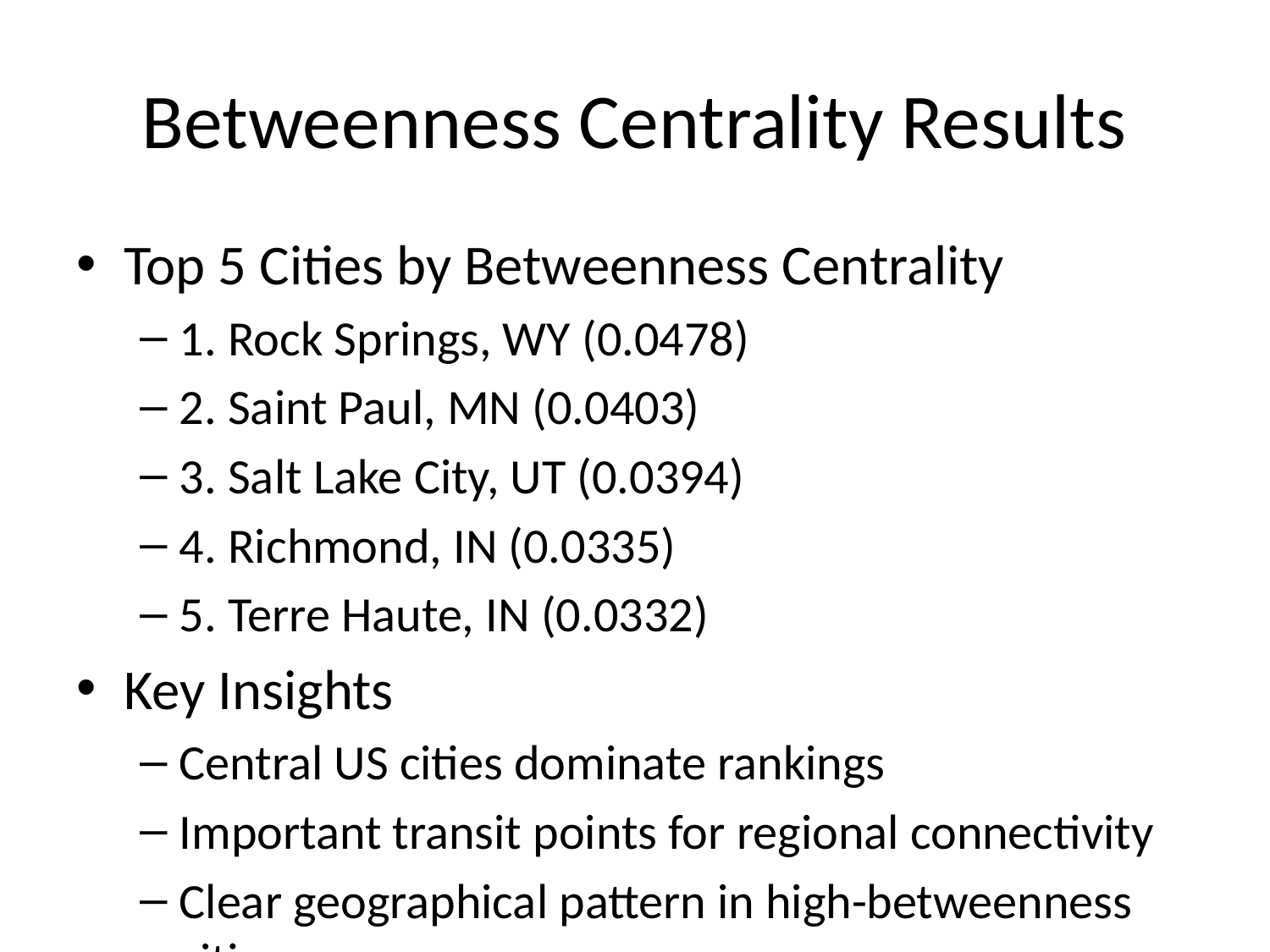

# Betweenness Centrality Results
Top 5 Cities by Betweenness Centrality
1. Rock Springs, WY (0.0478)
2. Saint Paul, MN (0.0403)
3. Salt Lake City, UT (0.0394)
4. Richmond, IN (0.0335)
5. Terre Haute, IN (0.0332)
Key Insights
Central US cities dominate rankings
Important transit points for regional connectivity
Clear geographical pattern in high-betweenness cities
Crucial for maintaining network connectivity